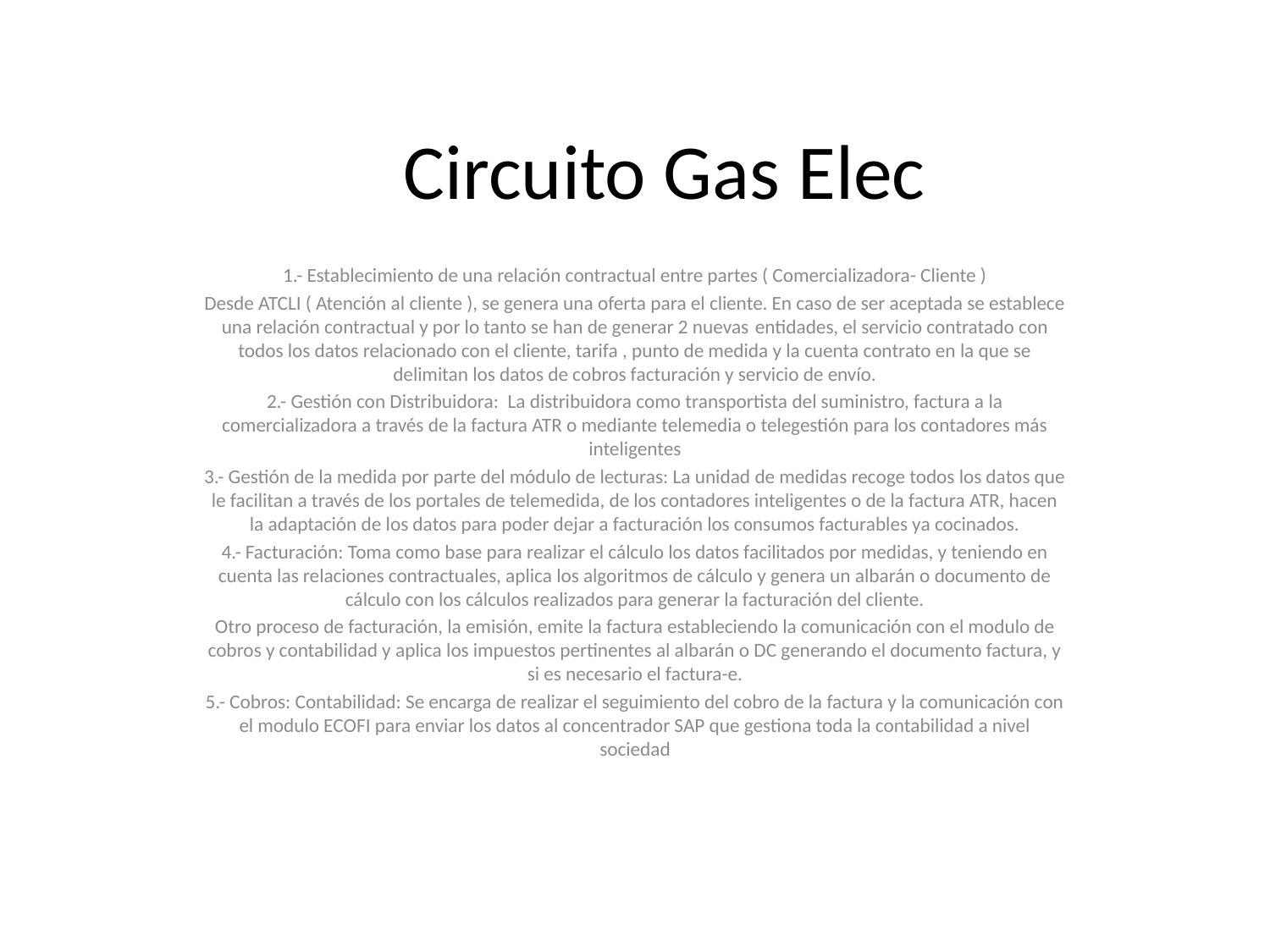

# Circuito Gas Elec
1.- Establecimiento de una relación contractual entre partes ( Comercializadora- Cliente )
Desde ATCLI ( Atención al cliente ), se genera una oferta para el cliente. En caso de ser aceptada se establece una relación contractual y por lo tanto se han de generar 2 nuevas 	entidades, el servicio contratado con todos los datos relacionado con el cliente, tarifa , punto de medida y la cuenta contrato en la que se delimitan los datos de cobros facturación y servicio de envío.
2.- Gestión con Distribuidora:  La distribuidora como transportista del suministro, factura a la comercializadora a través de la factura ATR o mediante telemedia o telegestión para los contadores más inteligentes
3.- Gestión de la medida por parte del módulo de lecturas: La unidad de medidas recoge todos los datos que le facilitan a través de los portales de telemedida, de los contadores inteligentes o de la factura ATR, hacen la adaptación de los datos para poder dejar a facturación los consumos facturables ya cocinados.
4.- Facturación: Toma como base para realizar el cálculo los datos facilitados por medidas, y teniendo en cuenta las relaciones contractuales, aplica los algoritmos de cálculo y genera un albarán o documento de cálculo con los cálculos realizados para generar la facturación del cliente.
Otro proceso de facturación, la emisión, emite la factura estableciendo la comunicación con el modulo de cobros y contabilidad y aplica los impuestos pertinentes al albarán o DC generando el documento factura, y si es necesario el factura-e.
5.- Cobros: Contabilidad: Se encarga de realizar el seguimiento del cobro de la factura y la comunicación con el modulo ECOFI para enviar los datos al concentrador SAP que gestiona toda la contabilidad a nivel sociedad